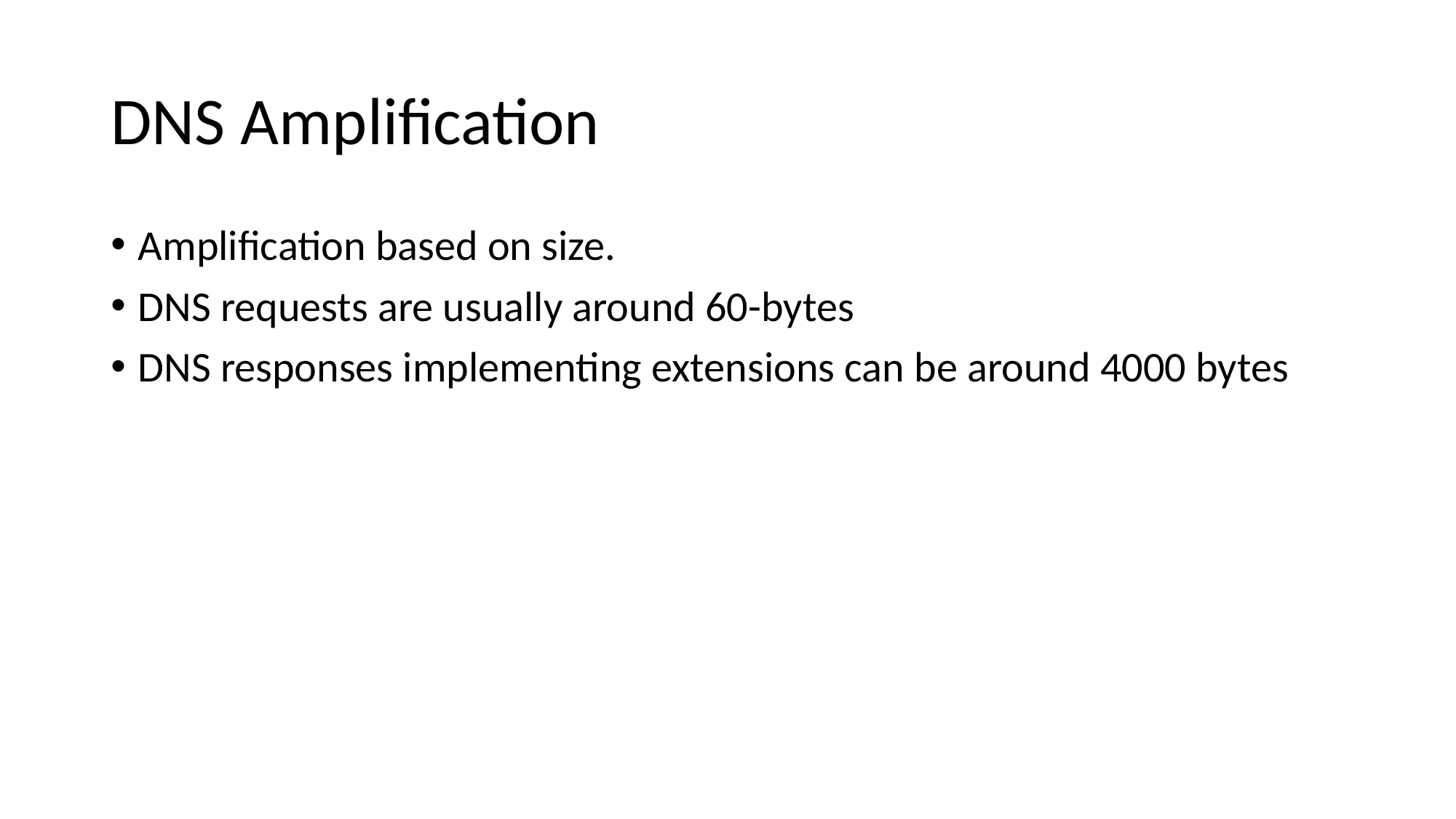

# DNS Amplification
Amplification based on size.
DNS requests are usually around 60-bytes
DNS responses implementing extensions can be around 4000 bytes